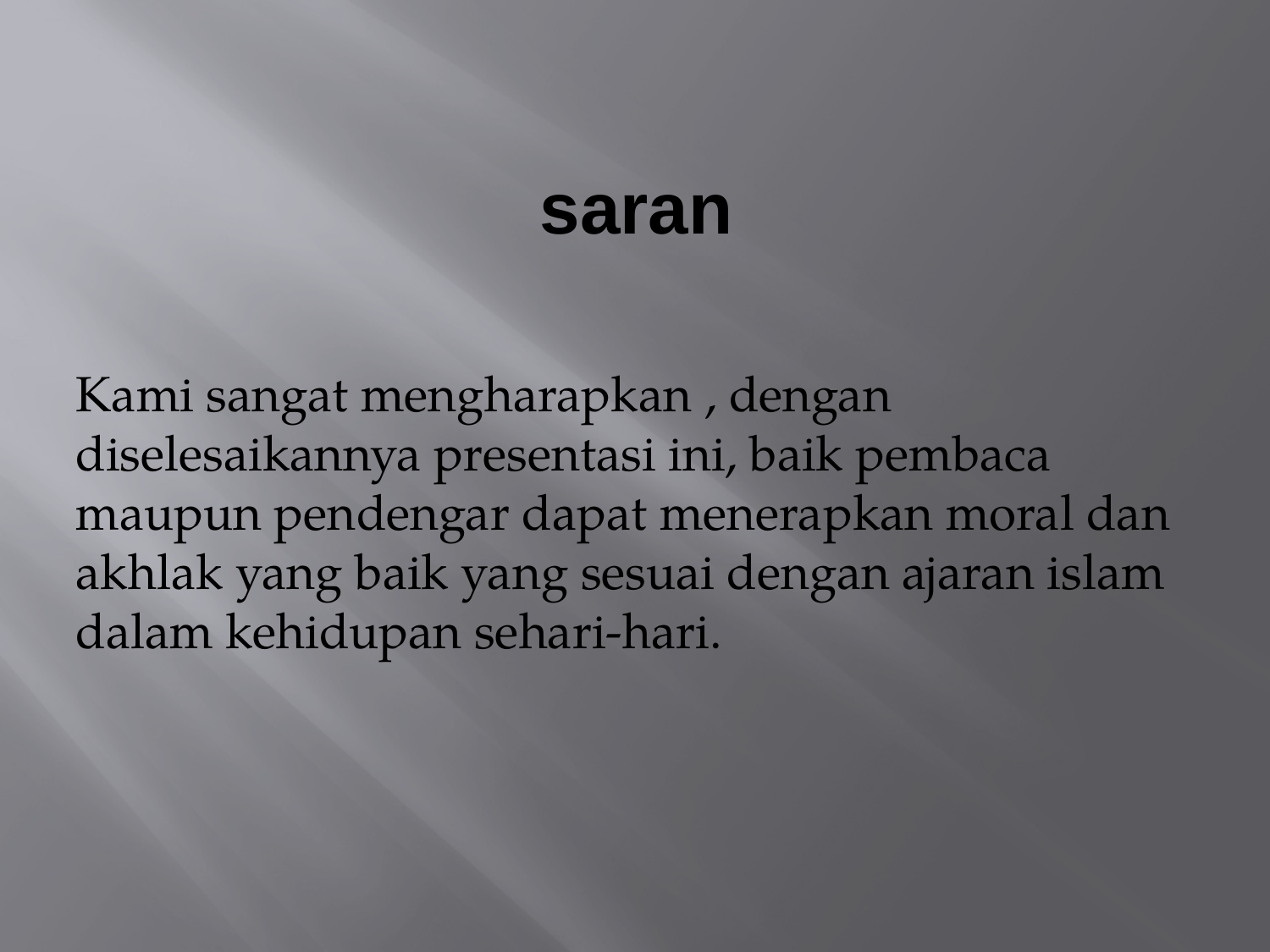

# saran
Kami sangat mengharapkan , dengan diselesaikannya presentasi ini, baik pembaca maupun pendengar dapat menerapkan moral dan akhlak yang baik yang sesuai dengan ajaran islam dalam kehidupan sehari-hari.